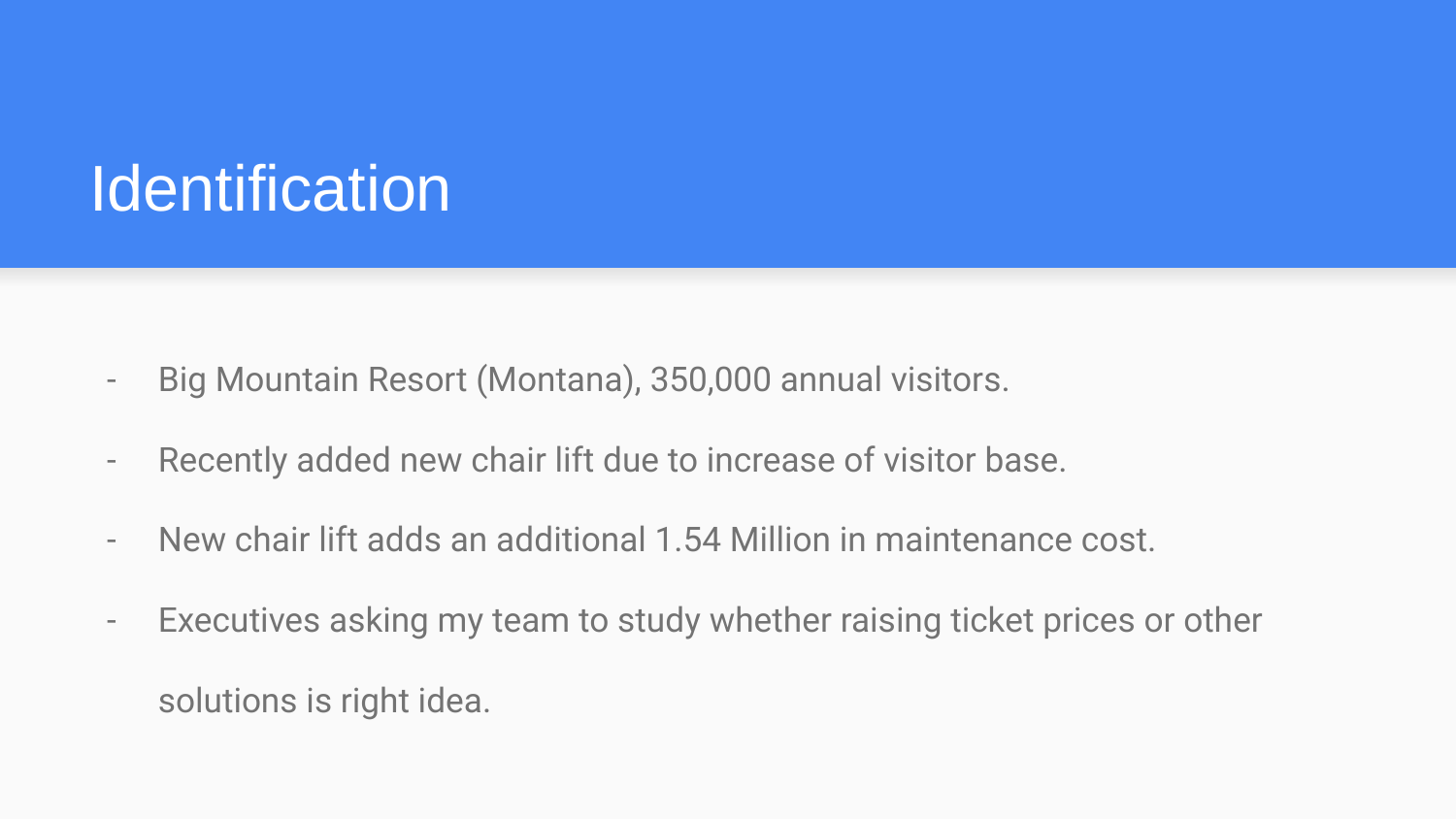

# Identification
Big Mountain Resort (Montana), 350,000 annual visitors.
Recently added new chair lift due to increase of visitor base.
New chair lift adds an additional 1.54 Million in maintenance cost.
Executives asking my team to study whether raising ticket prices or other solutions is right idea.